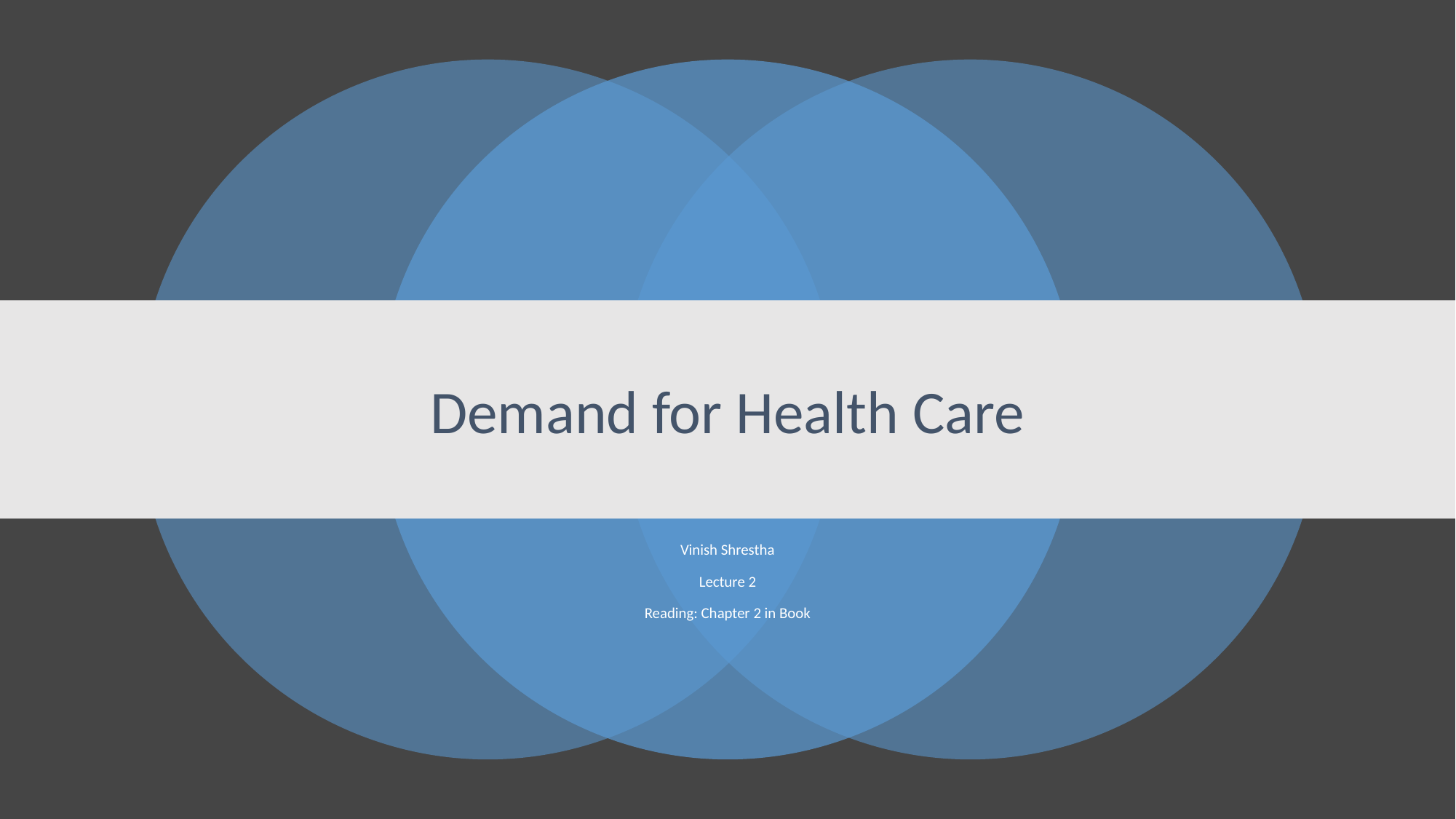

# Demand for Health Care
Vinish Shrestha
Lecture 2
Reading: Chapter 2 in Book